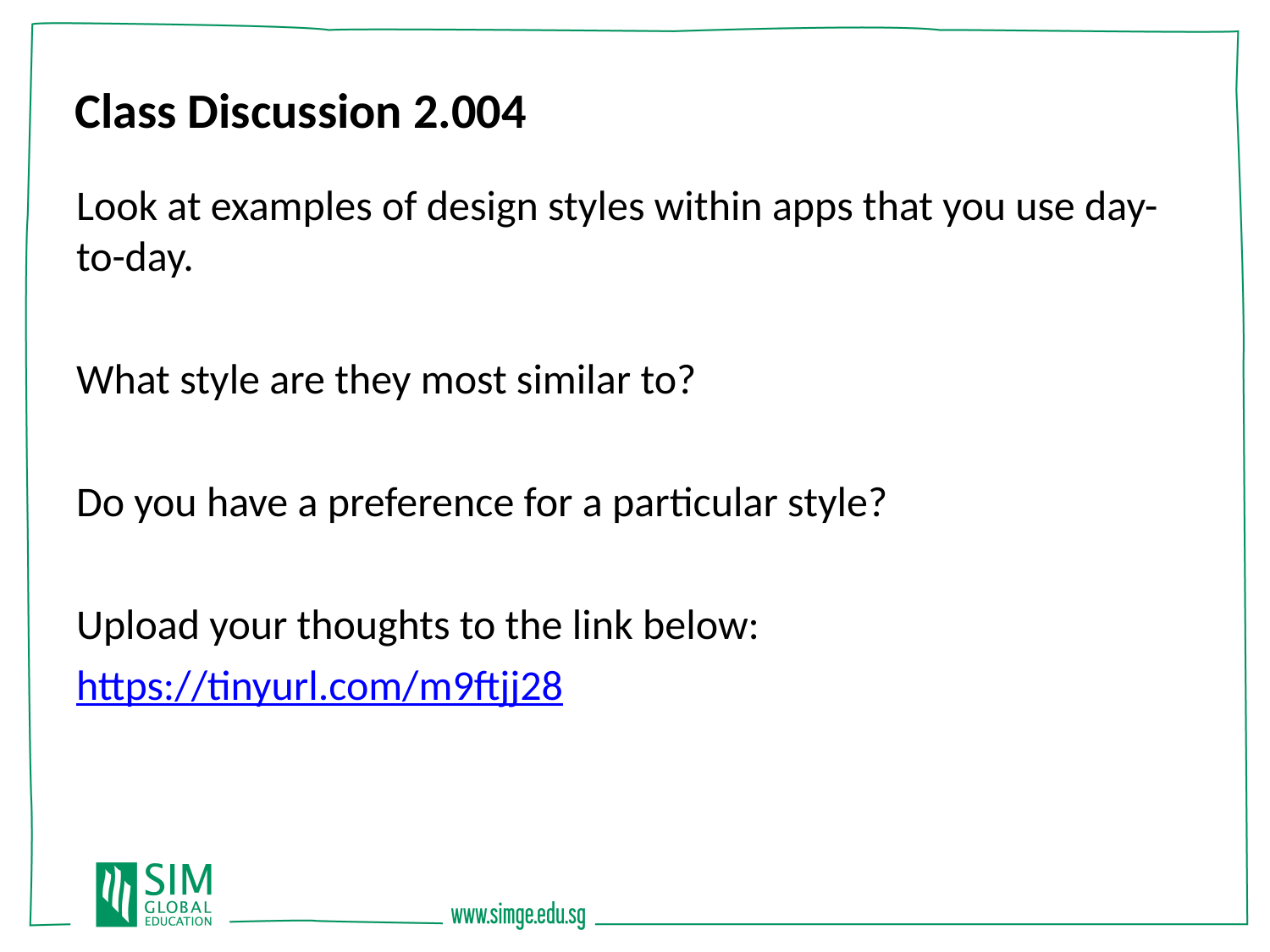

Class Discussion 2.004
Look at examples of design styles within apps that you use day-to-day.

What style are they most similar to?

Do you have a preference for a particular style?

Upload your thoughts to the link below:
https://tinyurl.com/m9ftjj28